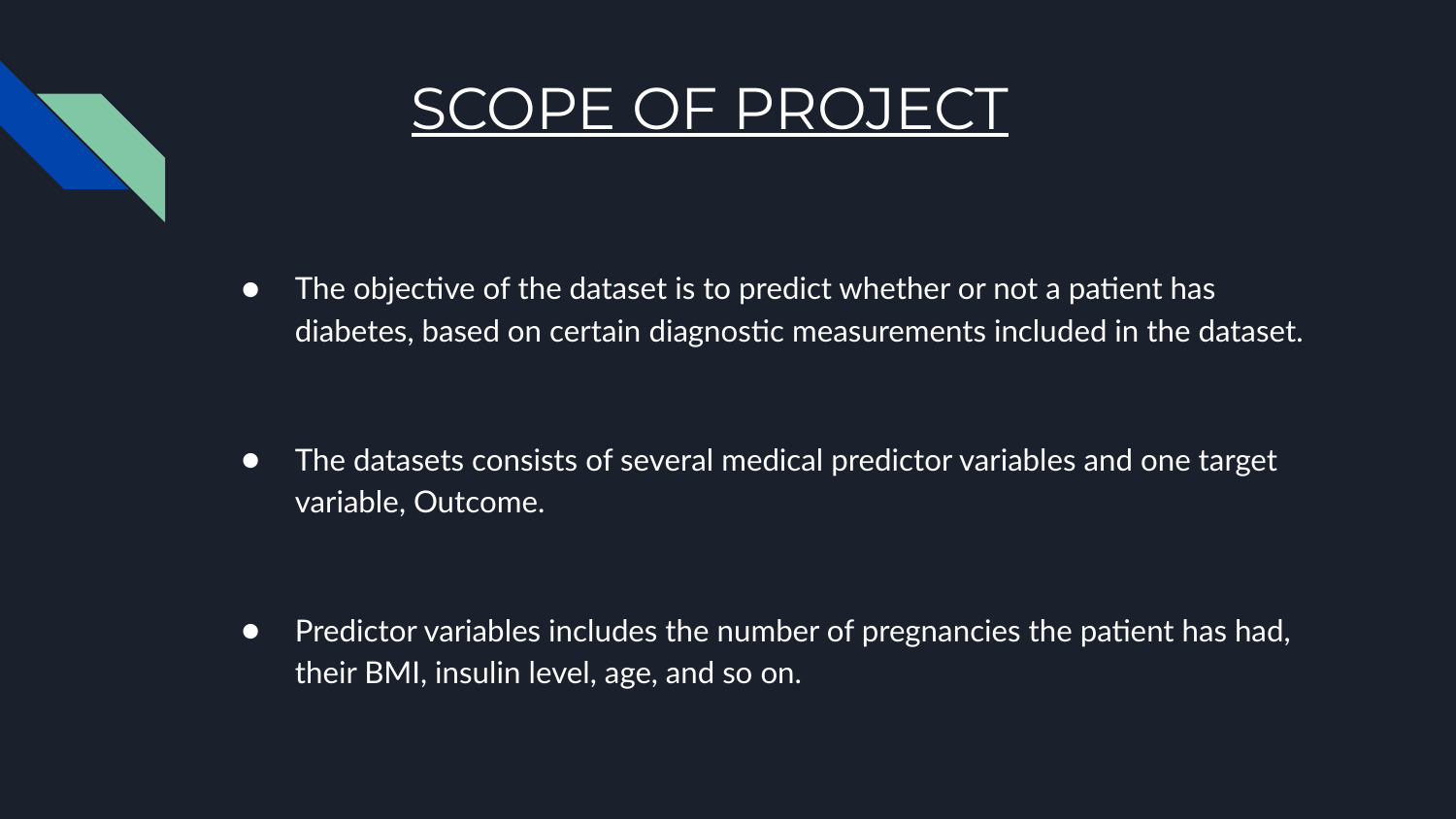

# SCOPE OF PROJECT
The objective of the dataset is to predict whether or not a patient has diabetes, based on certain diagnostic measurements included in the dataset.

The datasets consists of several medical predictor variables and one target variable, Outcome.

Predictor variables includes the number of pregnancies the patient has had, their BMI, insulin level, age, and so on.